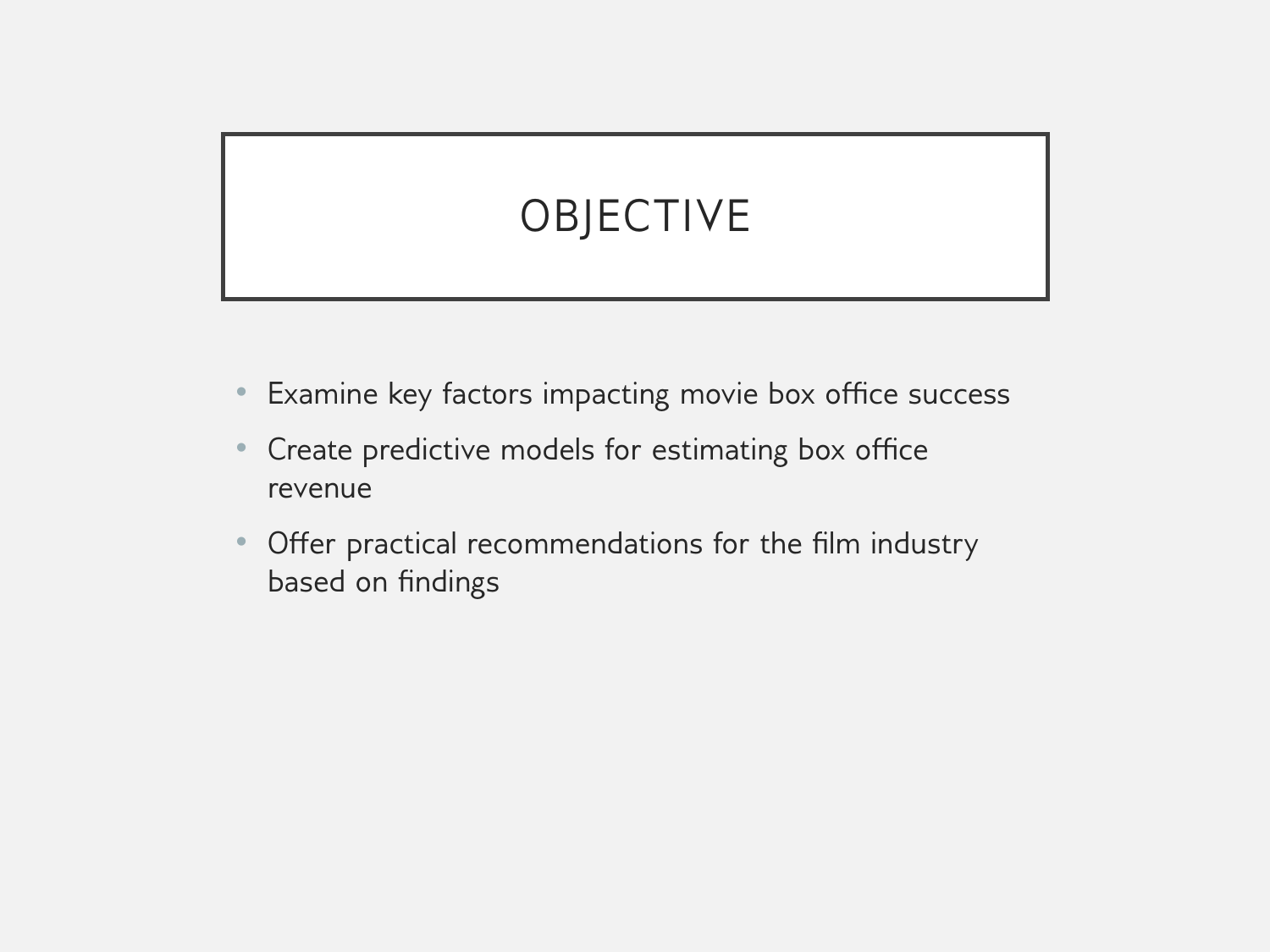

# Objective
Examine key factors impacting movie box office success
Create predictive models for estimating box office revenue
Offer practical recommendations for the film industry based on findings